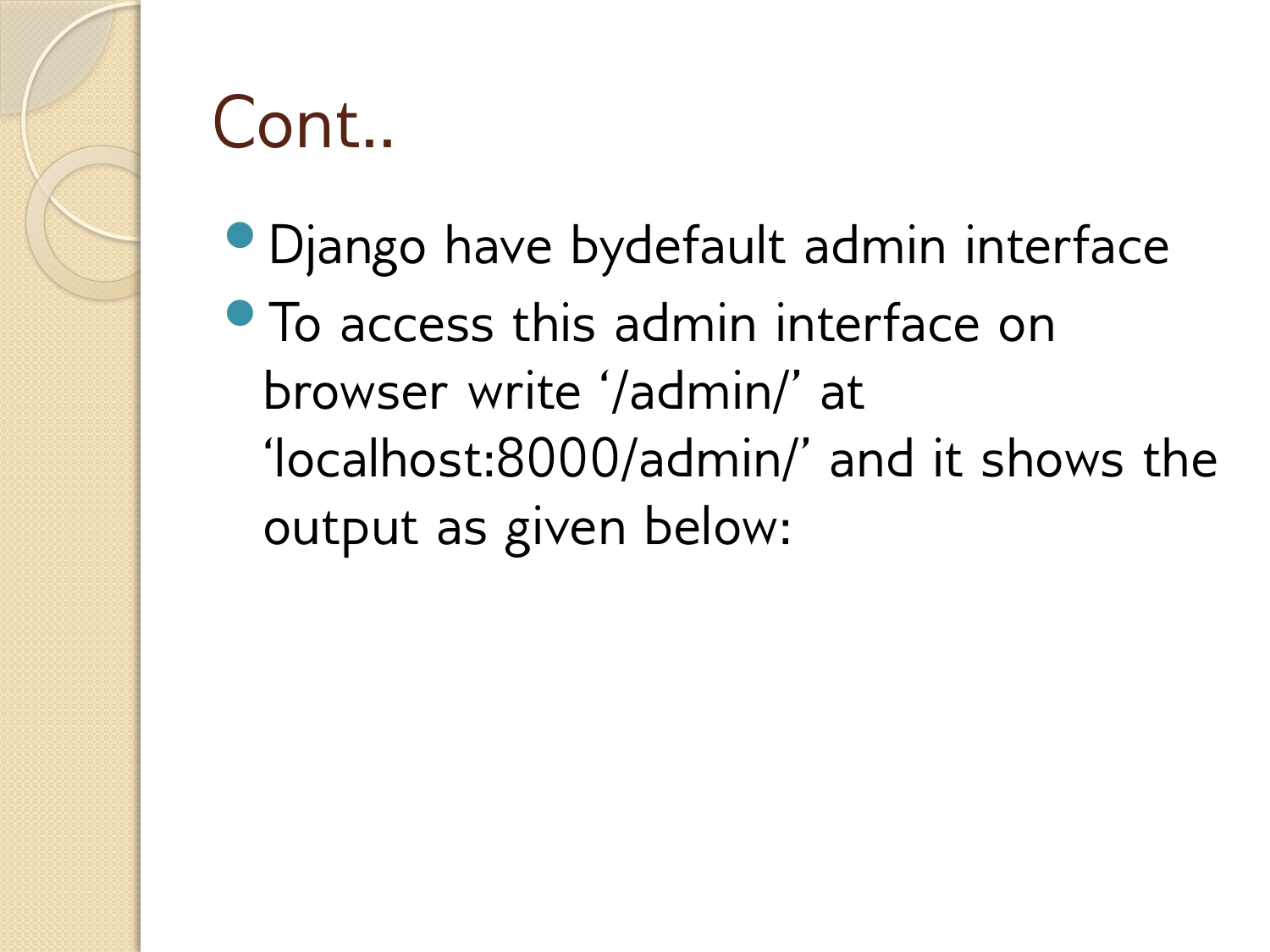

# Cont..
Django have bydefault admin interface
To access this admin interface on browser write ‘/admin/’ at ‘localhost:8000/admin/’ and it shows the output as given below: